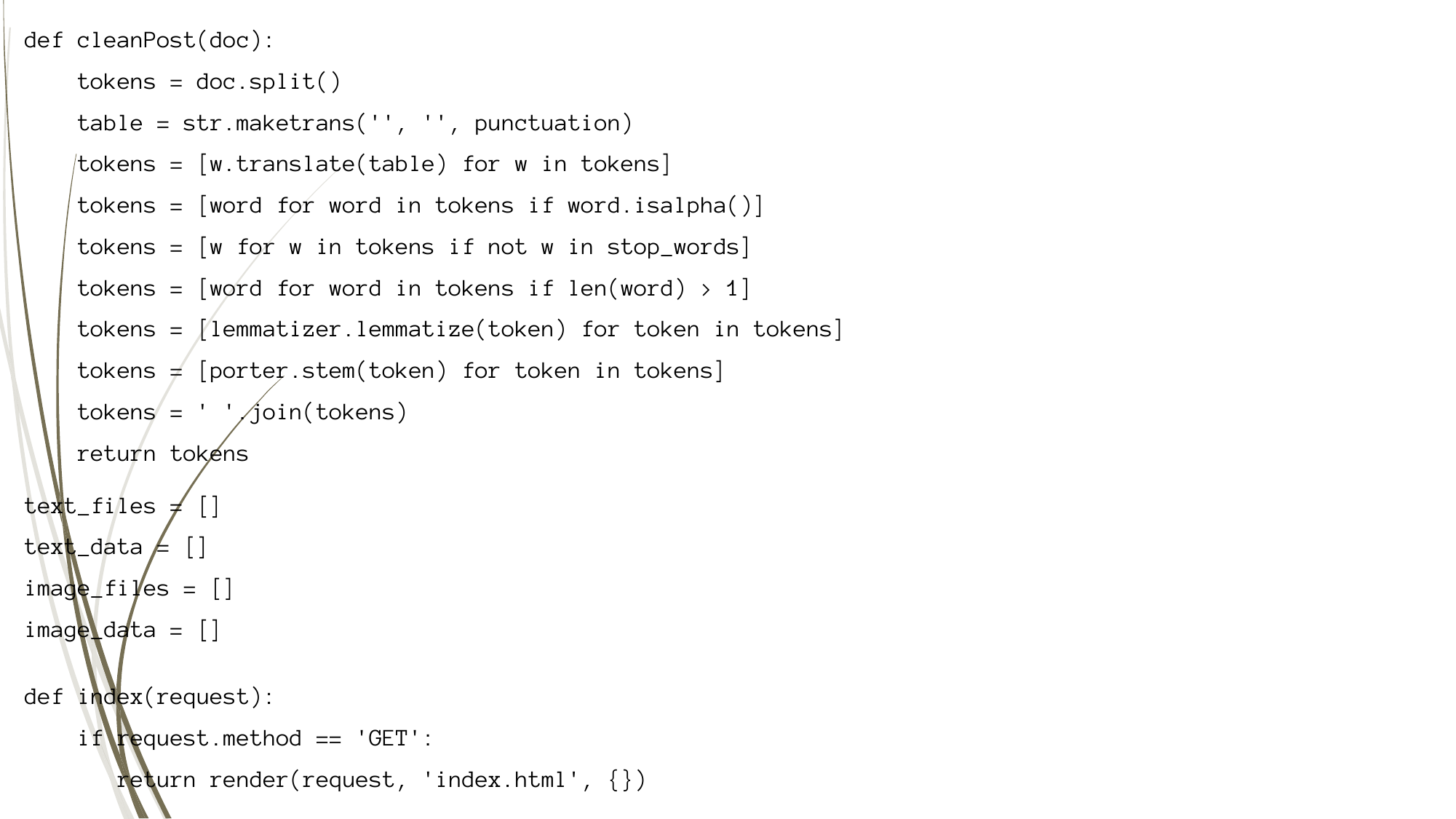

def cleanPost(doc):
    tokens = doc.split()
    table = str.maketrans('', '', punctuation)
    tokens = [w.translate(table) for w in tokens]
    tokens = [word for word in tokens if word.isalpha()]
    tokens = [w for w in tokens if not w in stop_words]
    tokens = [word for word in tokens if len(word) > 1]
    tokens = [lemmatizer.lemmatize(token) for token in tokens]
    tokens = [porter.stem(token) for token in tokens]
    tokens = ' '.join(tokens)
    return tokens
text_files = []
text_data = []
image_files = []
image_data = []
def index(request):
    if request.method == 'GET':
       return render(request, 'index.html', {})